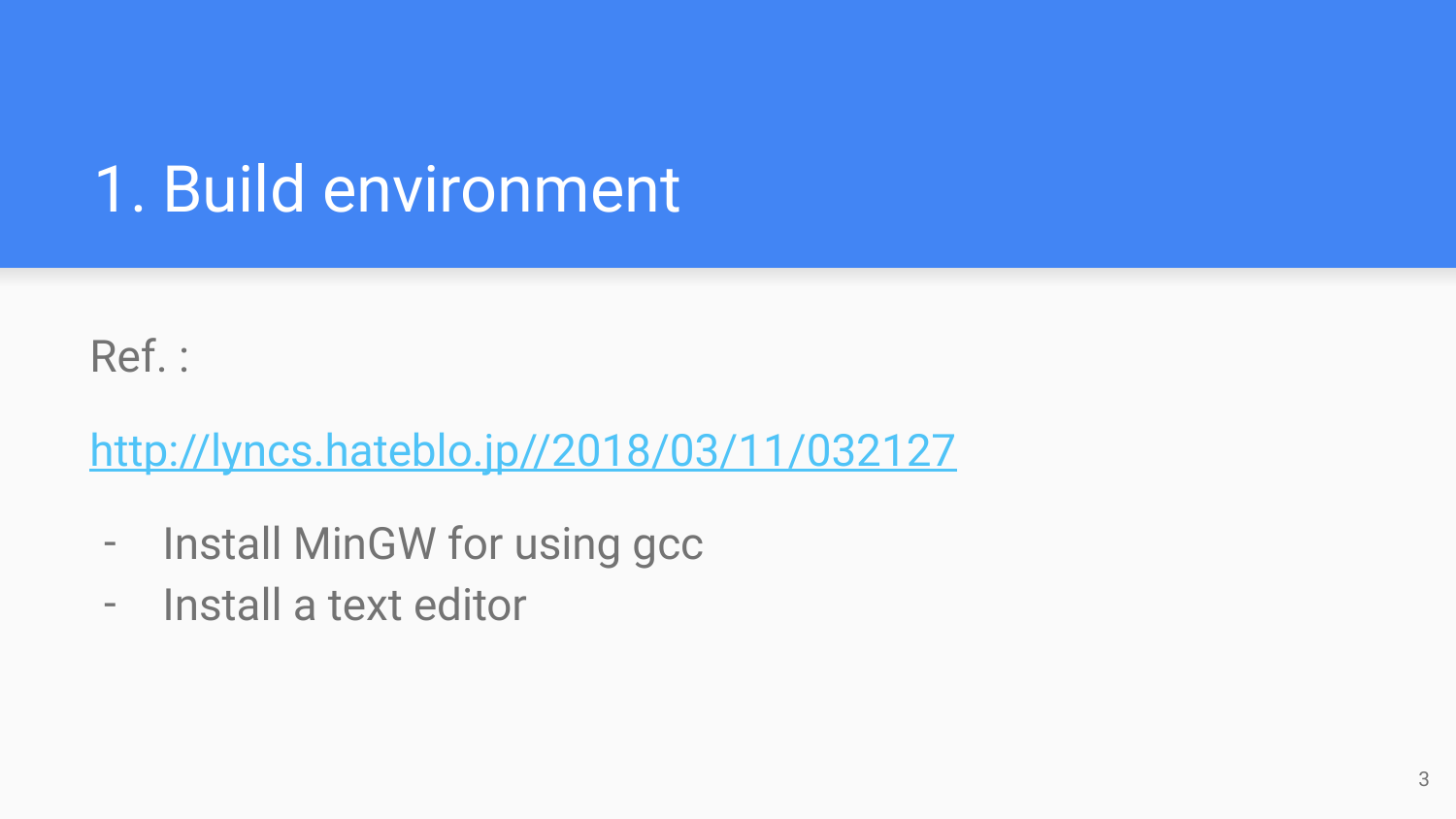

# Build environment
Ref. :
http://lyncs.hateblo.jp//2018/03/11/032127
Install MinGW for using gcc
Install a text editor
3